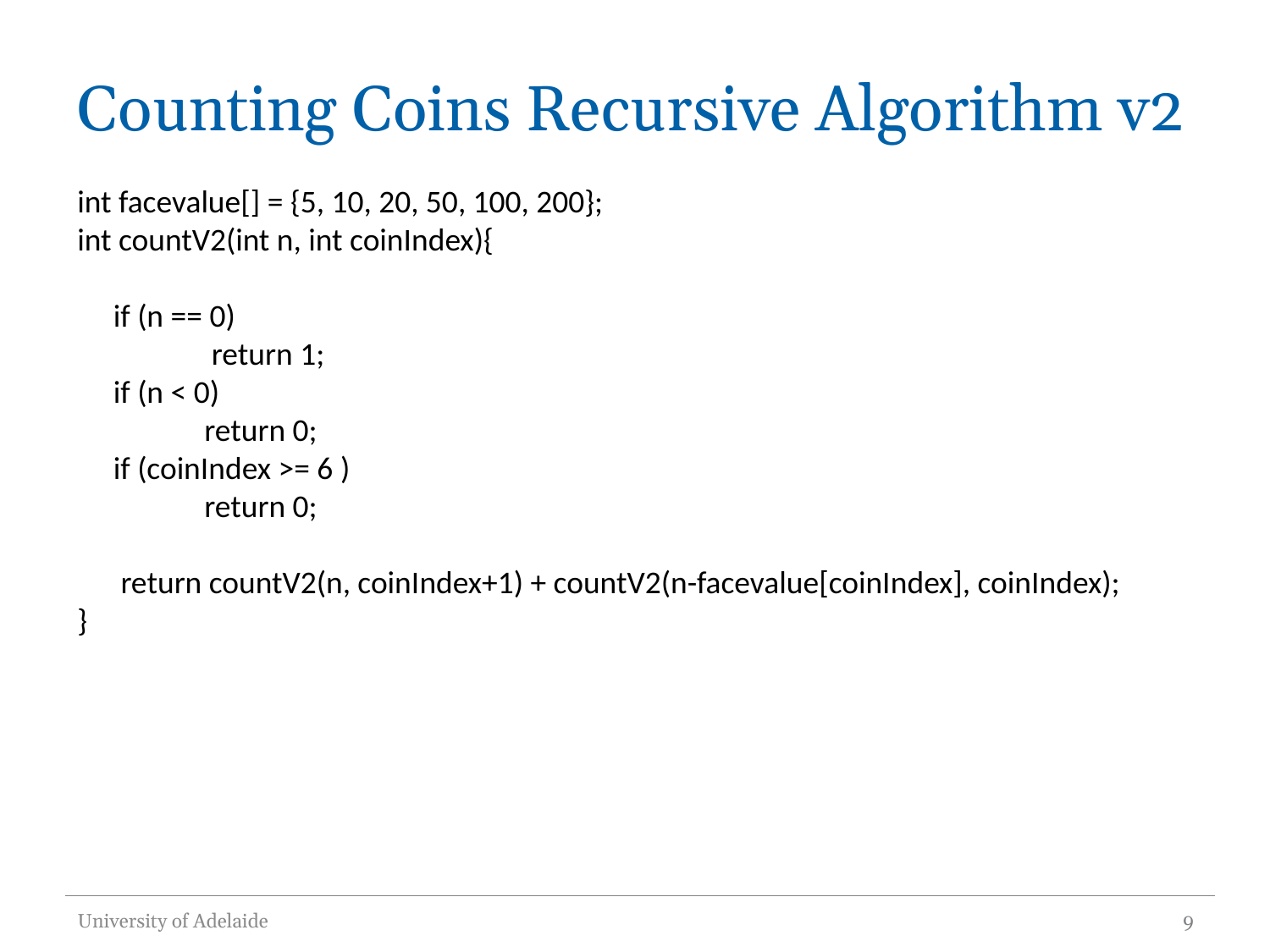

# Counting Coins Recursive Algorithm v2
int facevalue[] = {5, 10, 20, 50, 100, 200};
int countV2(int n, int coinIndex){

     if (n == 0)
   	 return 1;
     if (n < 0)
    	return 0;
     if (coinIndex >= 6 )
    	return 0;

      return countV2(n, coinIndex+1) + countV2(n-facevalue[coinIndex], coinIndex);
}

University of Adelaide
9